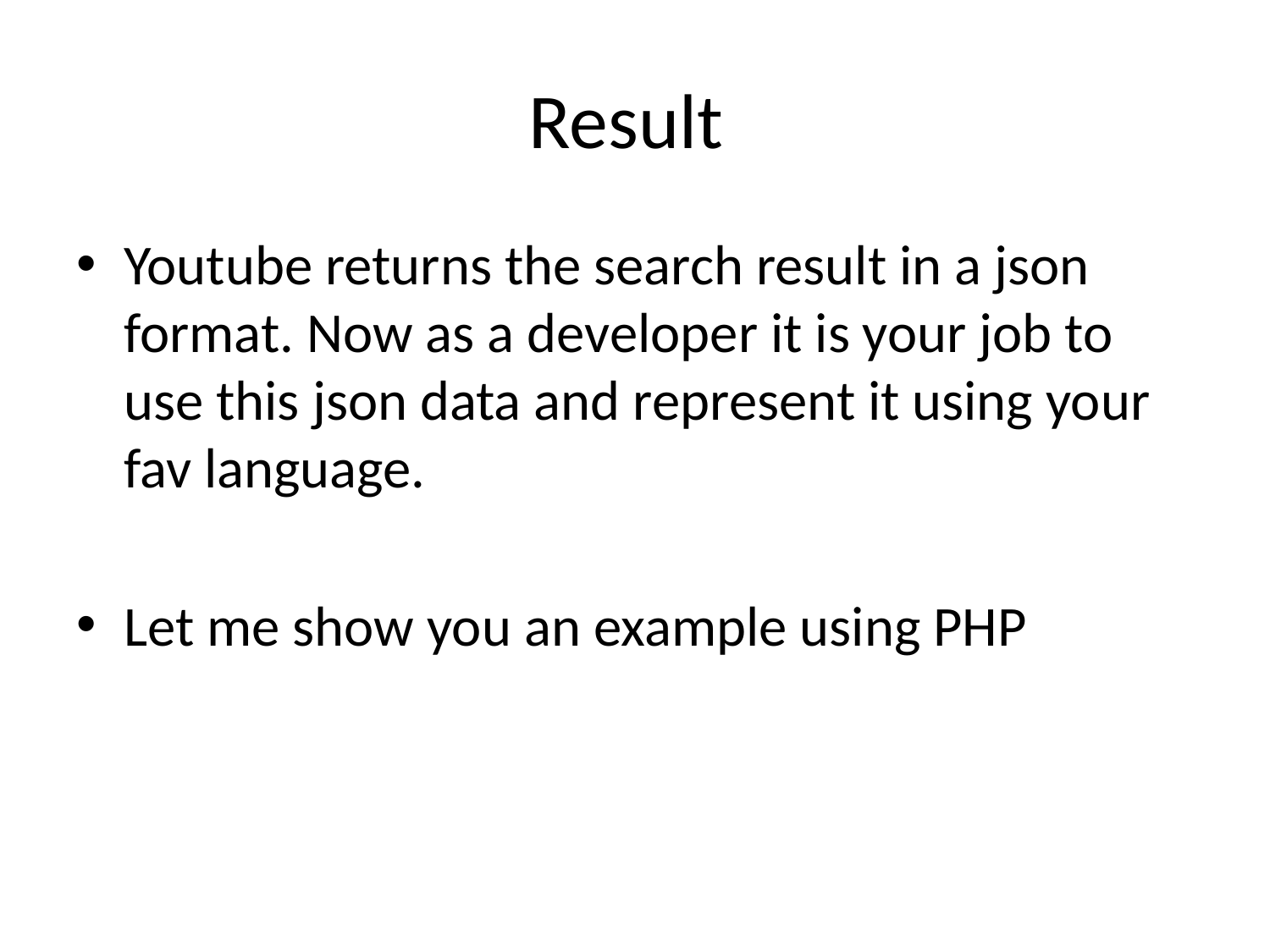

# Result
Youtube returns the search result in a json format. Now as a developer it is your job to use this json data and represent it using your fav language.

Let me show you an example using PHP